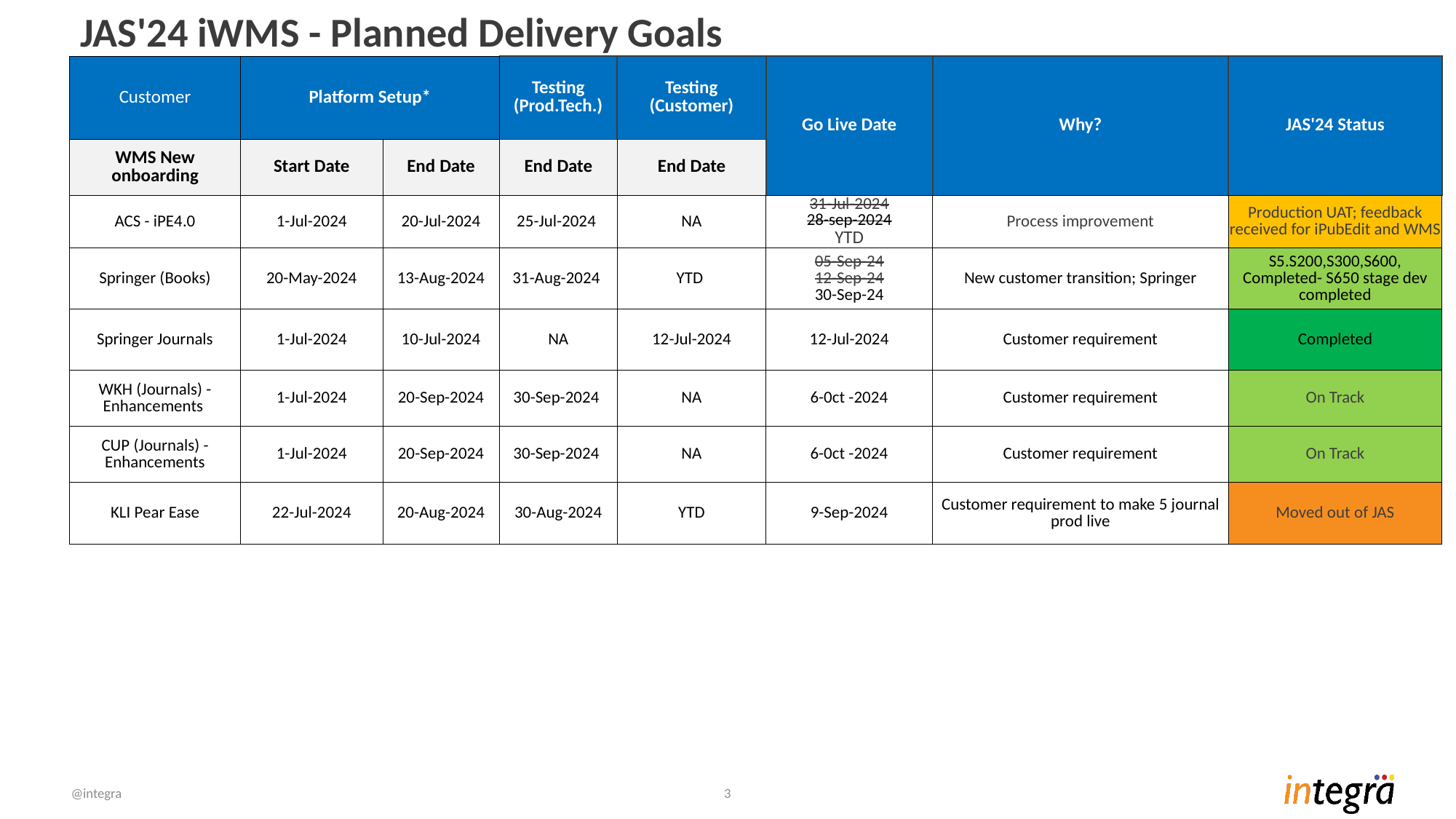

# JAS'24 iWMS - Planned Delivery Goals
| Customer | Platform Setup\* |  | Testing (Prod.Tech.) | Testing (Customer) | Go Live Date | Why? | JAS'24 Status |
| --- | --- | --- | --- | --- | --- | --- | --- |
| WMS New onboarding | Start Date | End Date | End Date | End Date |  |  |  |
| ACS - iPE4.0 | 1-Jul-2024 | 20-Jul-2024 | 25-Jul-2024 | NA | 31-Jul-2024 28-sep-2024 YTD | Process improvement | Production UAT; feedback received for iPubEdit and WMS |
| Springer (Books) | 20-May-2024 | 13-Aug-2024 | 31-Aug-2024 | YTD | 05-Sep-24 12-Sep-24 30-Sep-24 | New customer transition; Springer | S5.S200,S300,S600, Completed- S650 stage dev completed |
| Springer Journals | 1-Jul-2024 | 10-Jul-2024 | NA | 12-Jul-2024 | 12-Jul-2024 | Customer requirement | Completed |
| WKH (Journals) - Enhancements | 1-Jul-2024 | 20-Sep-2024 | 30-Sep-2024 | NA | 6-0ct -2024 | Customer requirement | On Track |
| CUP (Journals) - Enhancements | 1-Jul-2024 | 20-Sep-2024 | 30-Sep-2024 | NA | 6-0ct -2024 | Customer requirement | On Track |
| KLI Pear Ease | 22-Jul-2024 | 20-Aug-2024 | 30-Aug-2024 | YTD | 9-Sep-2024 | Customer requirement to make 5 journal prod live | Moved out of JAS |
@integra
3
Platform setup includes - Camunda Design, File IO Verification,  Tools IO, Integration Module, Unit Testing